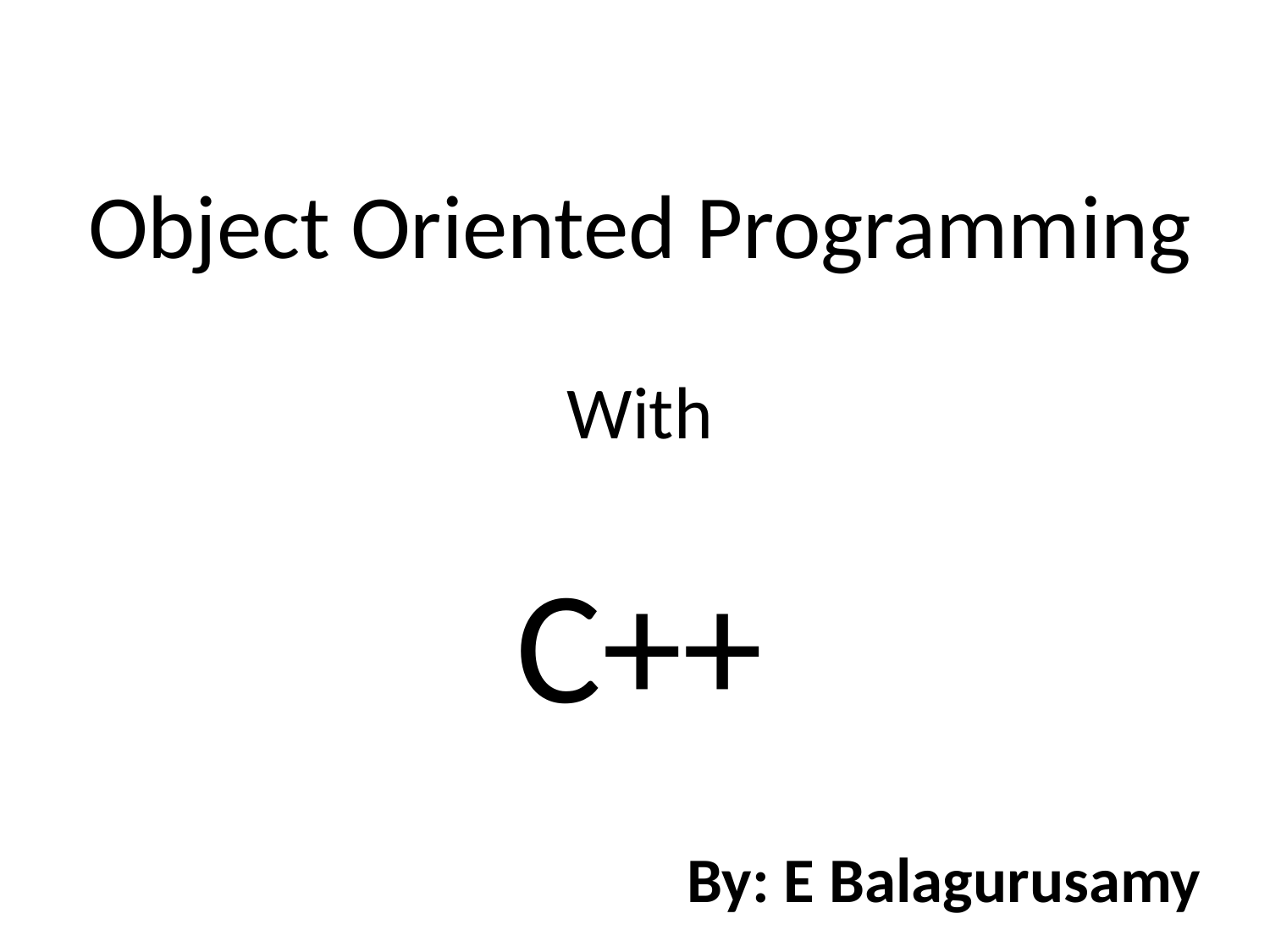

# Object Oriented Programming With C++
By: E Balagurusamy